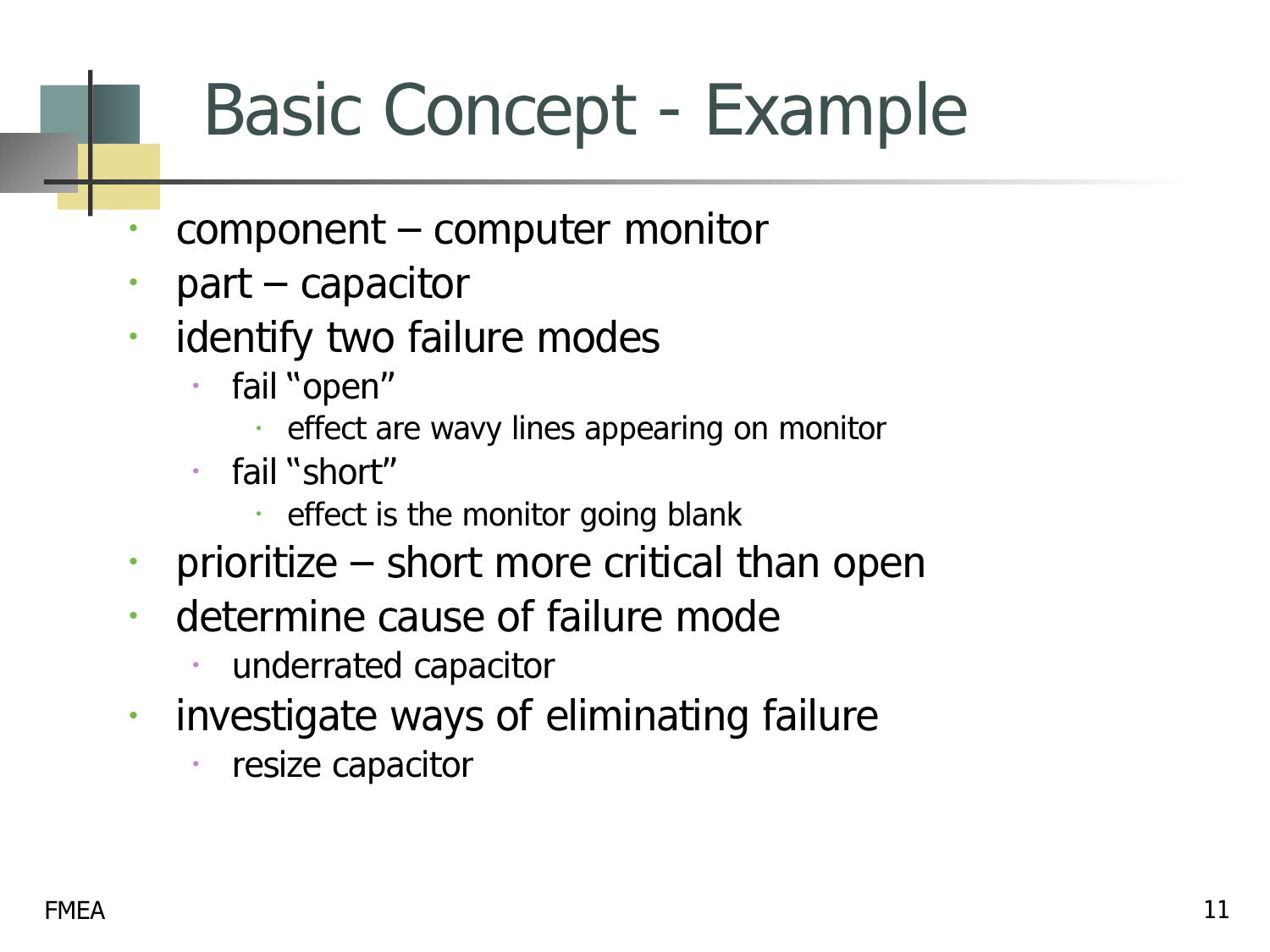

# Basic Concept - Example
component – computer monitor
part – capacitor
identify two failure modes
fail “open”
effect are wavy lines appearing on monitor
fail “short”
effect is the monitor going blank
prioritize – short more critical than open
determine cause of failure mode
underrated capacitor
investigate ways of eliminating failure
resize capacitor

11
FMEA